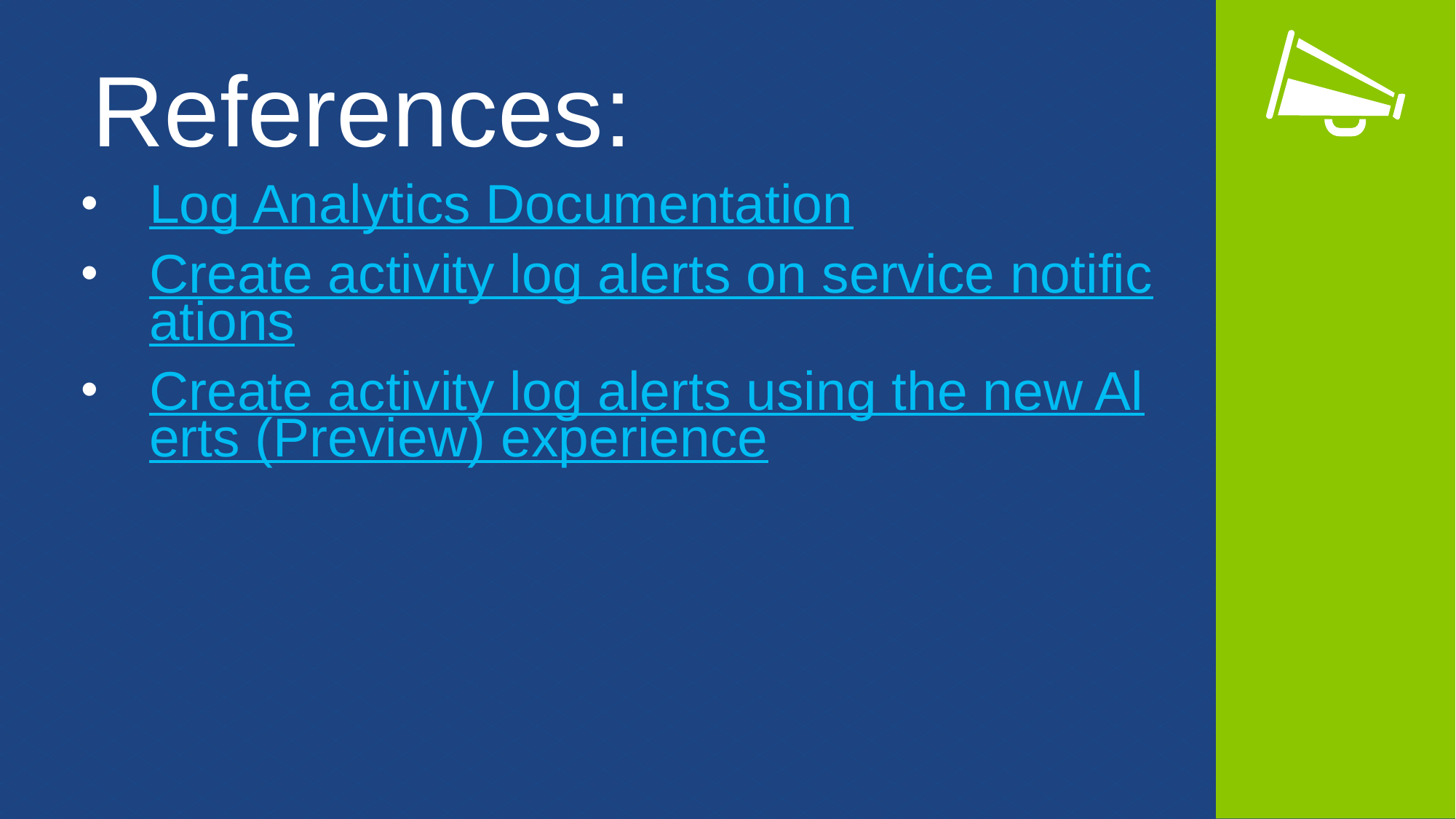

References:
Log Analytics Documentation
Create activity log alerts on service notifications
Create activity log alerts using the new Alerts (Preview) experience